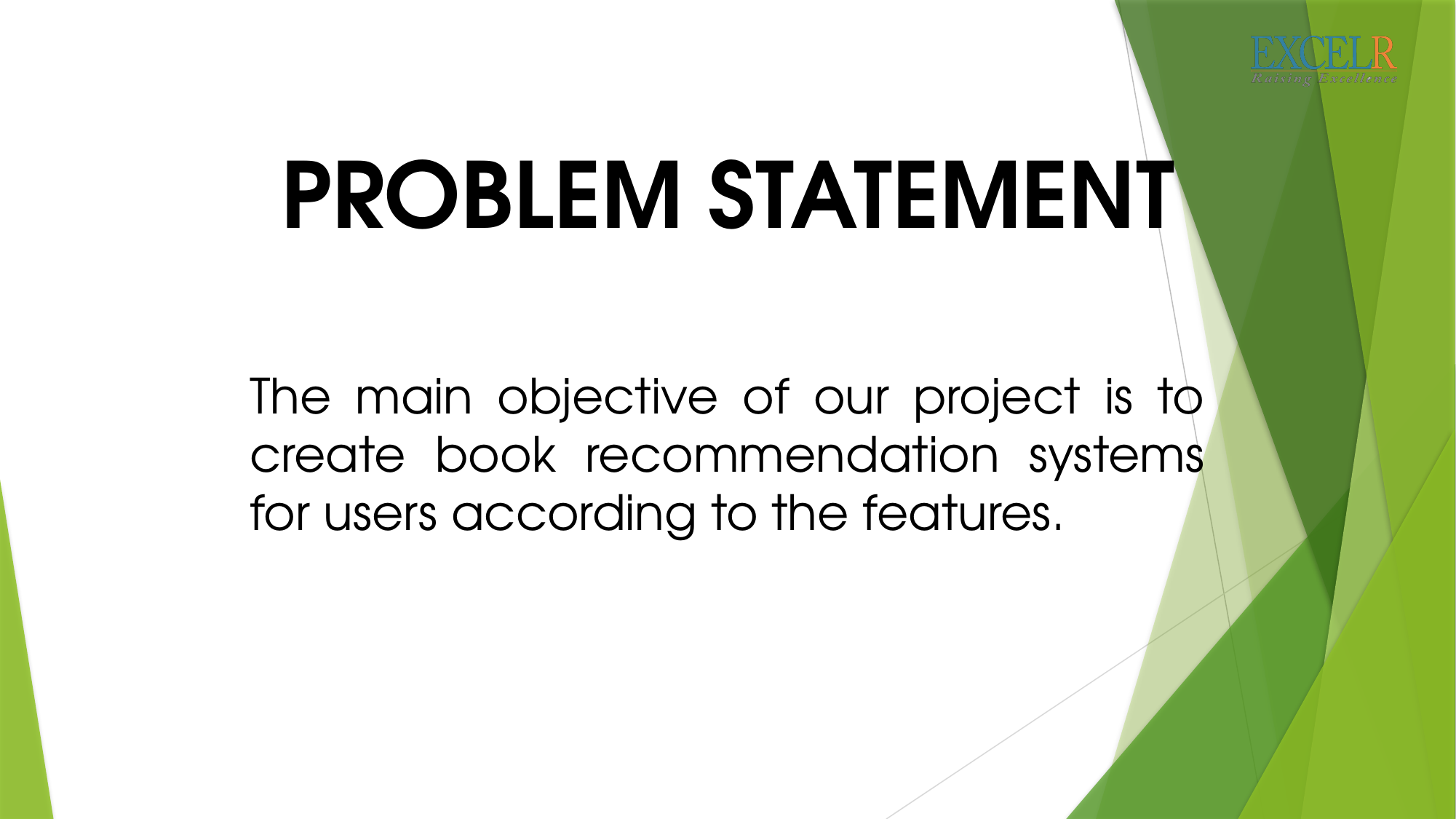

PROBLEM STATEMENT
The main objective of our project is to create book recommendation systems for users according to the features.